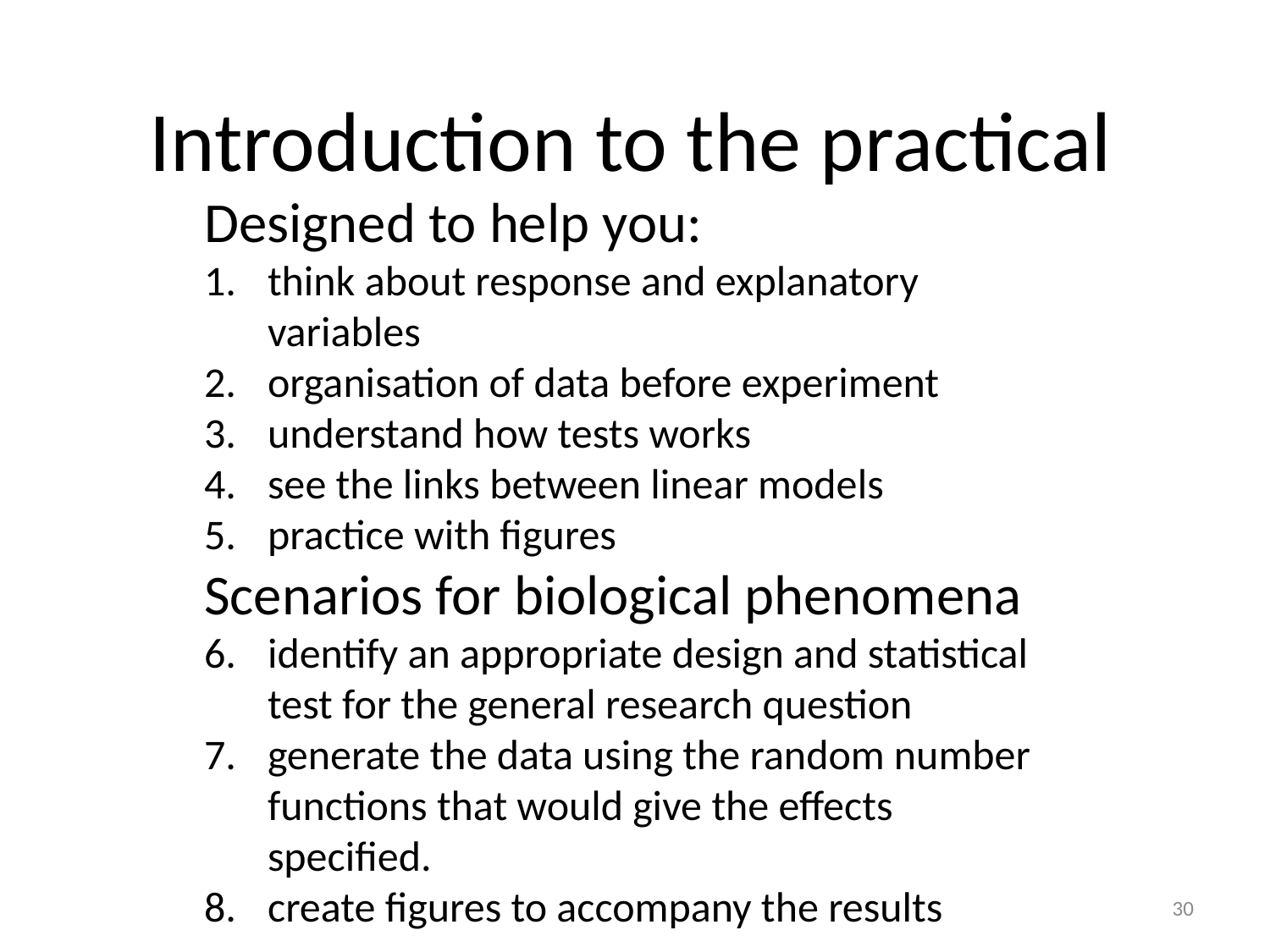

Introduction to the practical
Designed to help you:
think about response and explanatory variables
organisation of data before experiment
understand how tests works
see the links between linear models
practice with figures
Scenarios for biological phenomena
identify an appropriate design and statistical test for the general research question
generate the data using the random number functions that would give the effects specified.
create figures to accompany the results
30